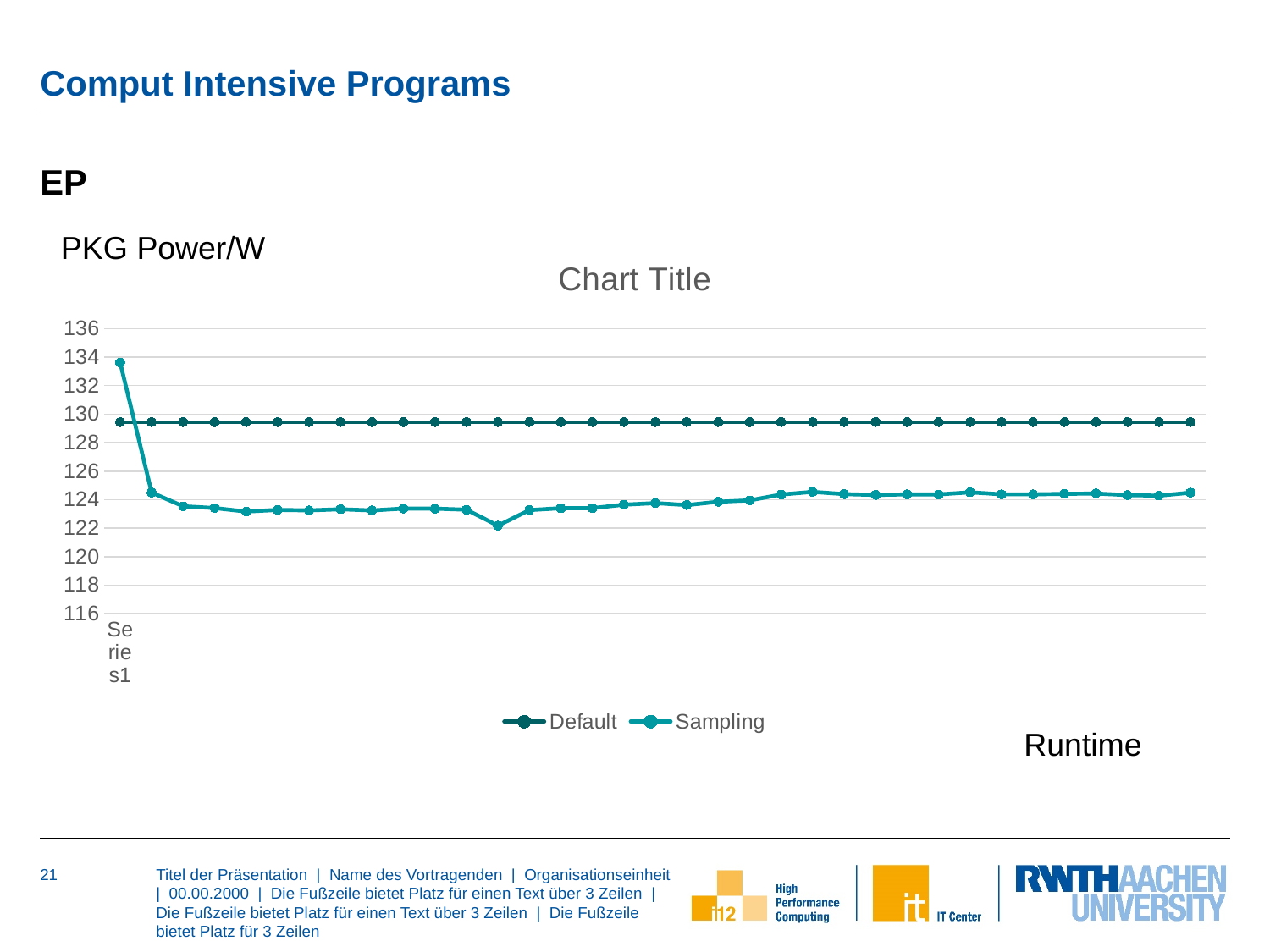

# Comput Intensive Programs
EP
PKG Power/W

### Chart:

| Category | Default | Sampling |
|---|---|---|
|  | 129.4403 | 133.61795 |
|  | 129.4403 | 124.496162 |
|  | 129.4403 | 123.536018 |
|  | 129.4403 | 123.408035 |
|  | 129.4403 | 123.161713 |
|  | 129.4403 | 123.277084 |
|  | 129.4403 | 123.242096 |
|  | 129.4403 | 123.325424 |
|  | 129.4403 | 123.239815 |
|  | 129.4403 | 123.373245 |
|  | 129.4403 | 123.364838 |
|  | 129.4403 | 123.292786 |
|  | 129.4403 | 122.174019 |
|  | 129.4403 | 123.265388 |
|  | 129.4403 | 123.39859 |
|  | 129.4403 | 123.403229 |
|  | 129.4403 | 123.643967 |
|  | 129.4403 | 123.753891 |
|  | 129.4403 | 123.619896 |
|  | 129.4403 | 123.8507 |
|  | 129.4403 | 123.947029 |
|  | 129.4403 | 124.358345 |
|  | 129.4403 | 124.544838 |
|  | 129.4403 | 124.387138 |
|  | 129.4403 | 124.327324 |
|  | 129.4403 | 124.369347 |
|  | 129.4403 | 124.366043 |
|  | 129.4403 | 124.512619 |
|  | 129.4403 | 124.37159 |
|  | 129.4403 | 124.369217 |
|  | 129.4403 | 124.405067 |
|  | 129.4403 | 124.430641 |
|  | 129.4403 | 124.317764 |
|  | 129.4403 | 124.275764 |
|  | 129.4403 | 124.490227 |
Runtime